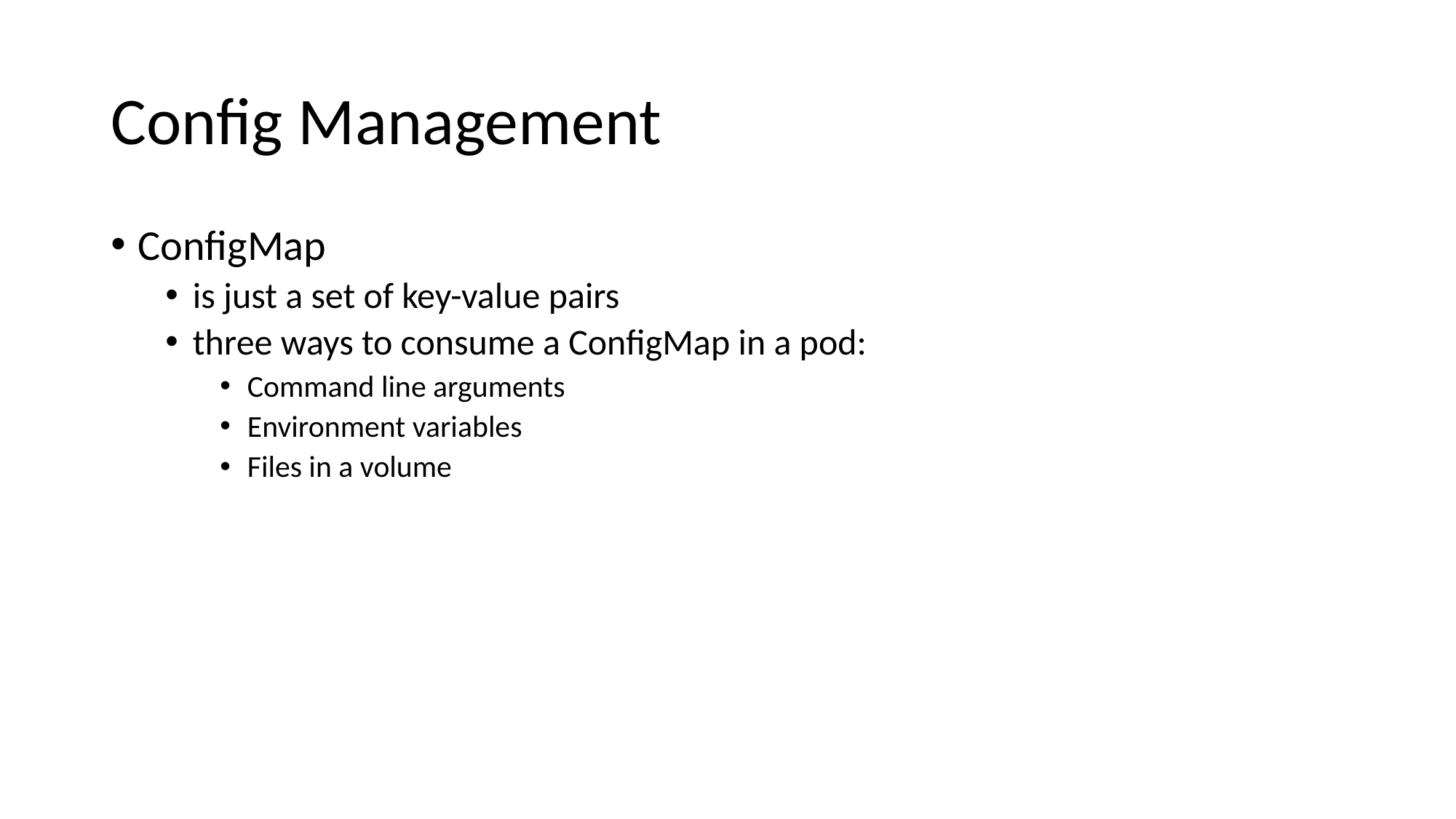

# Config Management
ConfigMap
is just a set of key-value pairs
three ways to consume a ConfigMap in a pod:
Command line arguments
Environment variables
Files in a volume